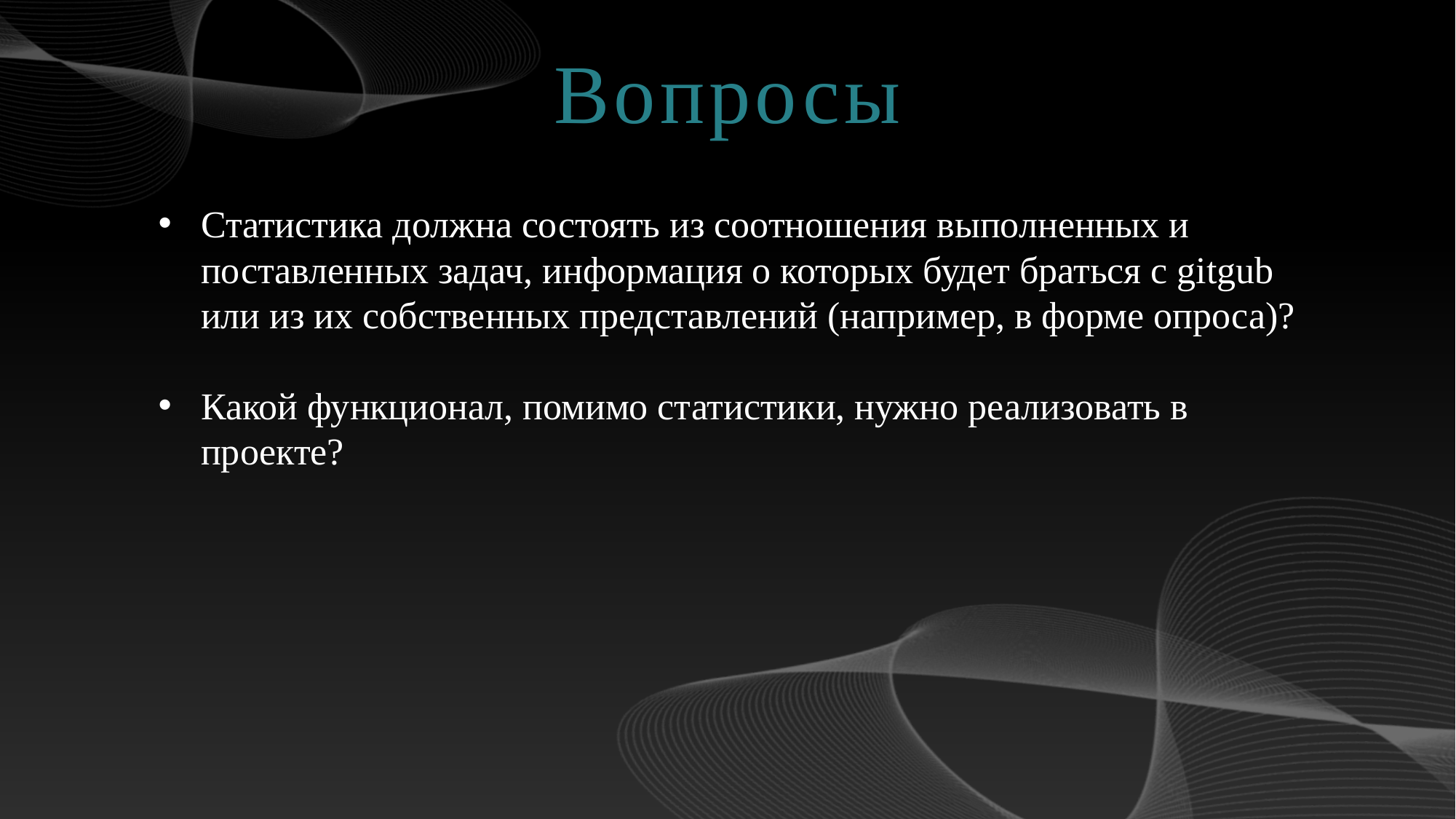

# Вопросы
Статистика должна состоять из соотношения выполненных и поставленных задач, информация о которых будет браться с gitgub или из их собственных представлений (например, в форме опроса)?

Какой функционал, помимо статистики, нужно реализовать в проекте?